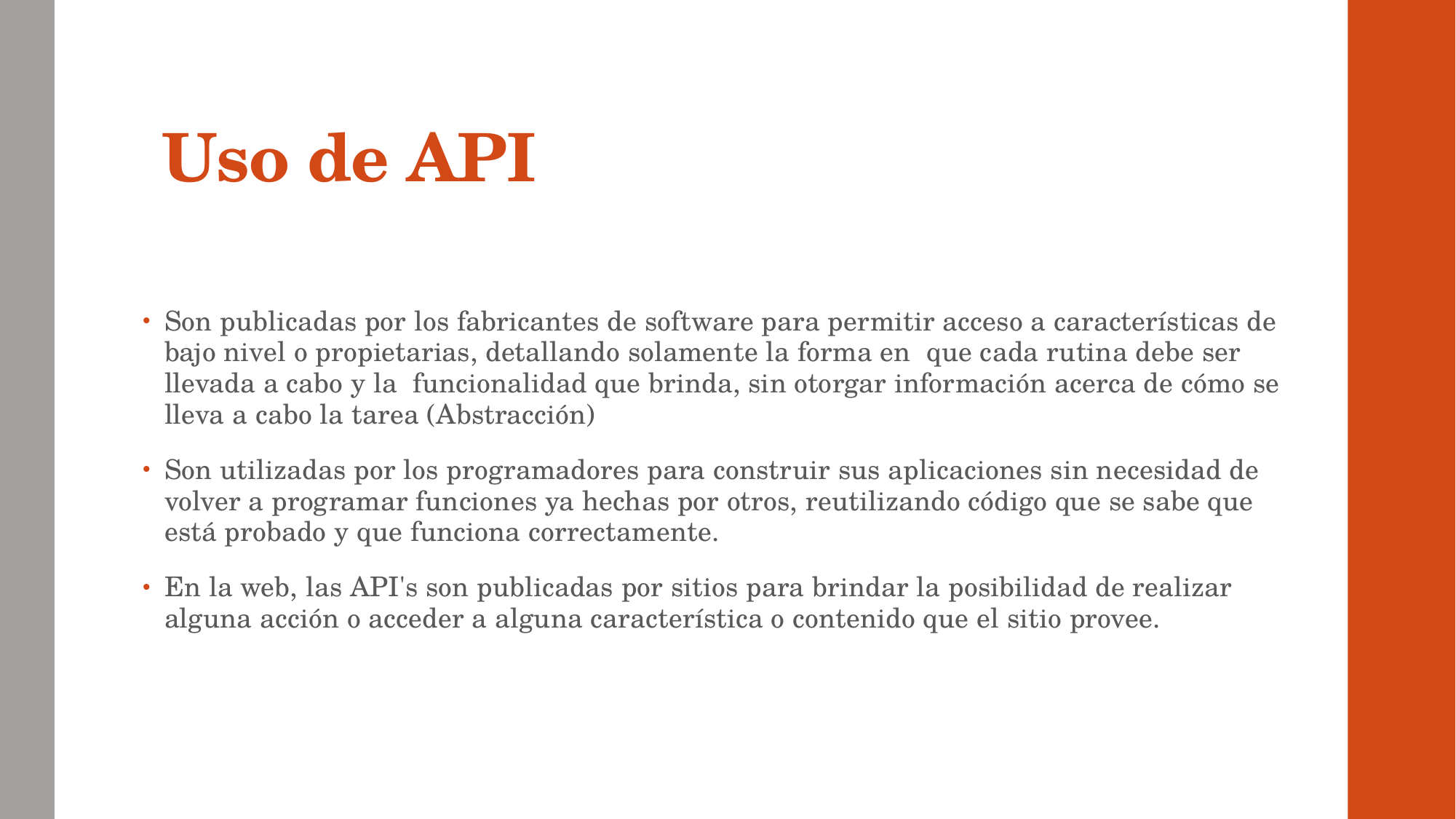

# Uso de API
Son publicadas por los fabricantes de software para permitir acceso a características de bajo nivel o propietarias, detallando solamente la forma en  que cada rutina debe ser llevada a cabo y la  funcionalidad que brinda, sin otorgar información acerca de cómo se lleva a cabo la tarea (Abstracción)
Son utilizadas por los programadores para construir sus aplicaciones sin necesidad de volver a programar funciones ya hechas por otros, reutilizando código que se sabe que está probado y que funciona correctamente.
En la web, las API's son publicadas por sitios para brindar la posibilidad de realizar alguna acción o acceder a alguna característica o contenido que el sitio provee.